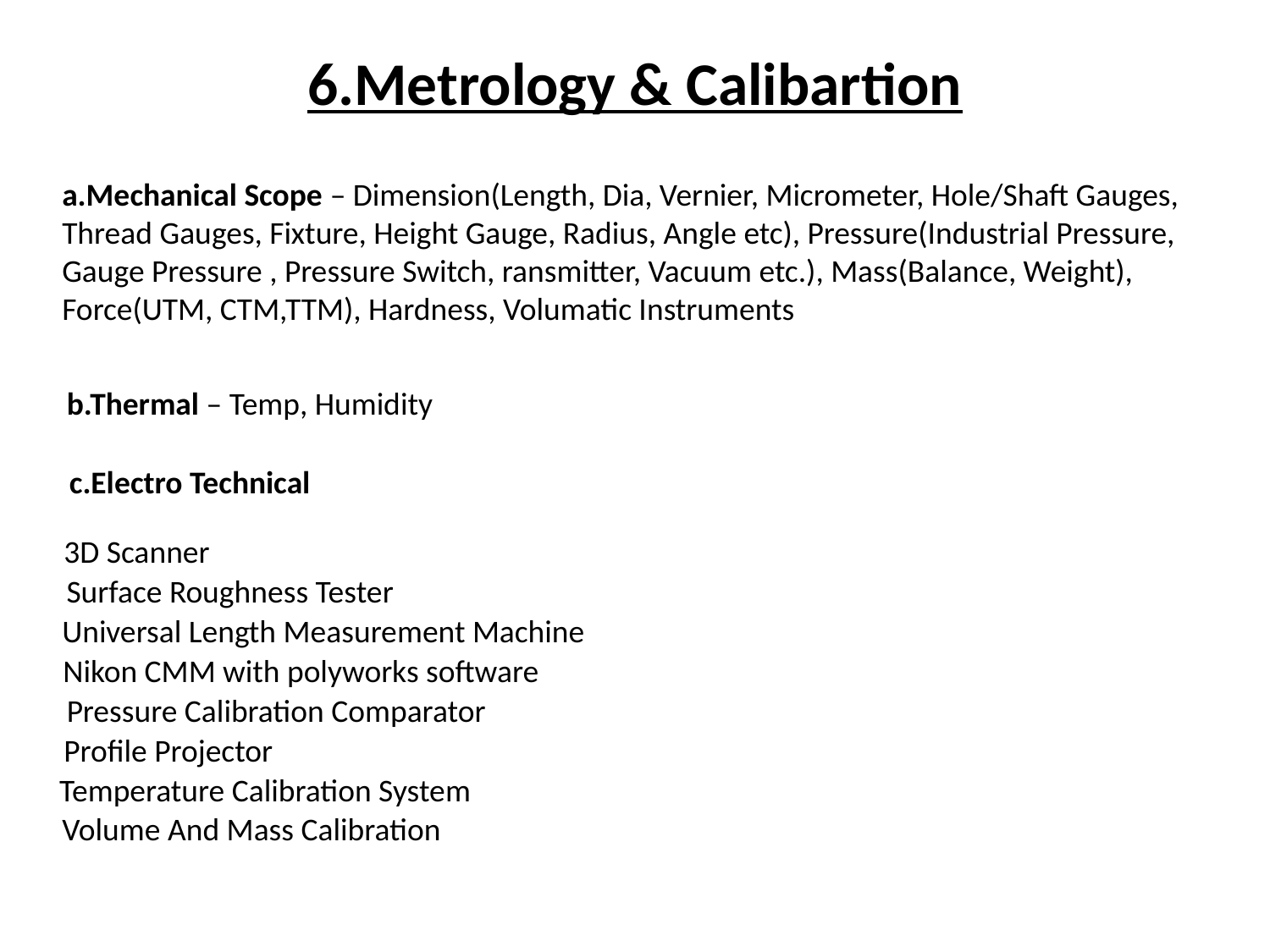

# 6.Metrology & Calibartion
a.Mechanical Scope – Dimension(Length, Dia, Vernier, Micrometer, Hole/Shaft Gauges, Thread Gauges, Fixture, Height Gauge, Radius, Angle etc), Pressure(Industrial Pressure, Gauge Pressure , Pressure Switch, ransmitter, Vacuum etc.), Mass(Balance, Weight), Force(UTM, CTM,TTM), Hardness, Volumatic Instruments
  b.Thermal – Temp, Humidity
 c.Electro Technical
   3D Scanner
  Surface Roughness Tester
Universal Length Measurement Machine
       Nikon CMM with polyworks software
  Pressure Calibration Comparator
   Profile Projector
 Temperature Calibration System
Volume And Mass Calibration